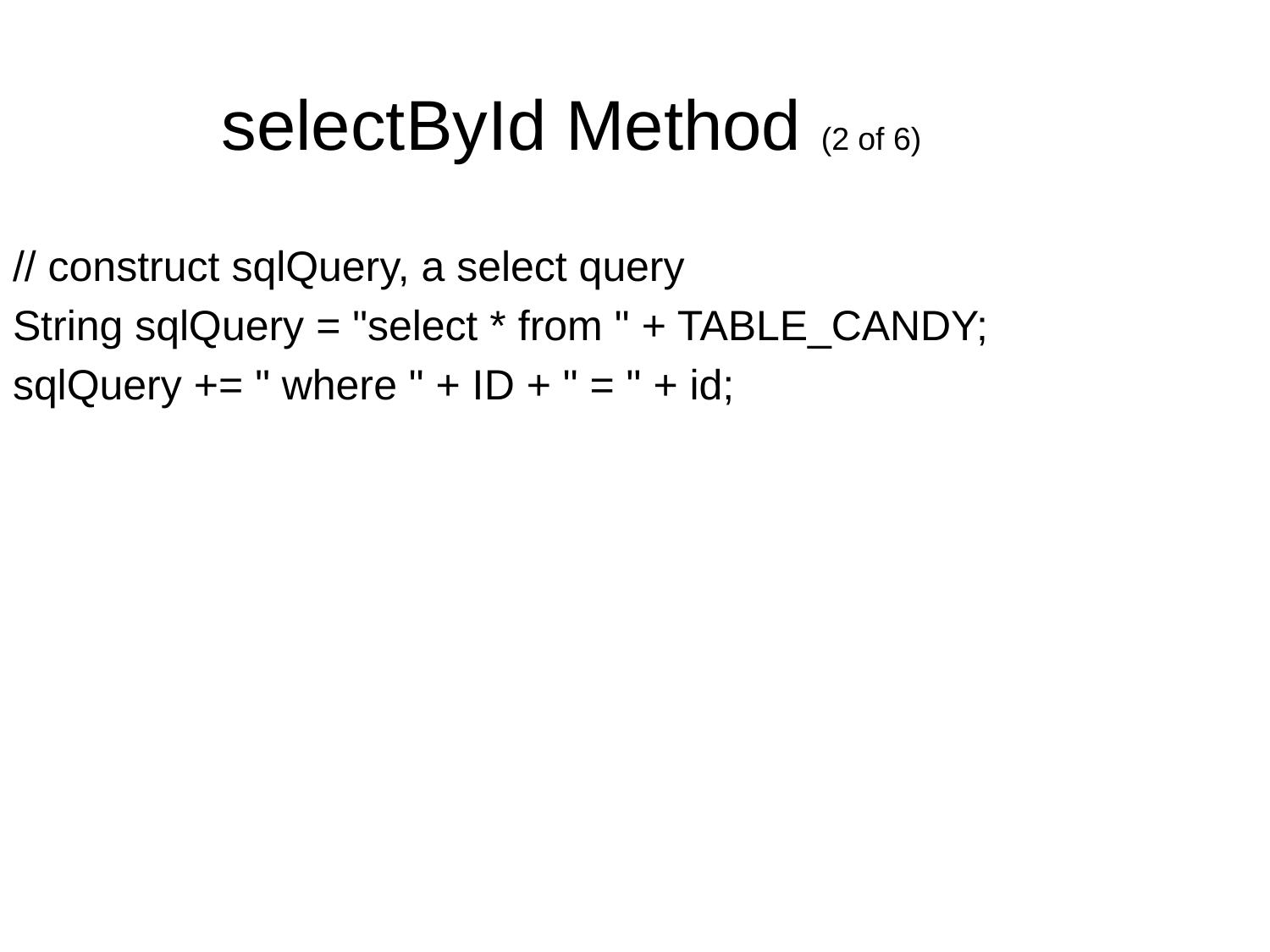

selectById Method (2 of 6)
// construct sqlQuery, a select query
String sqlQuery = "select * from " + TABLE_CANDY;
sqlQuery += " where " + ID + " = " + id;